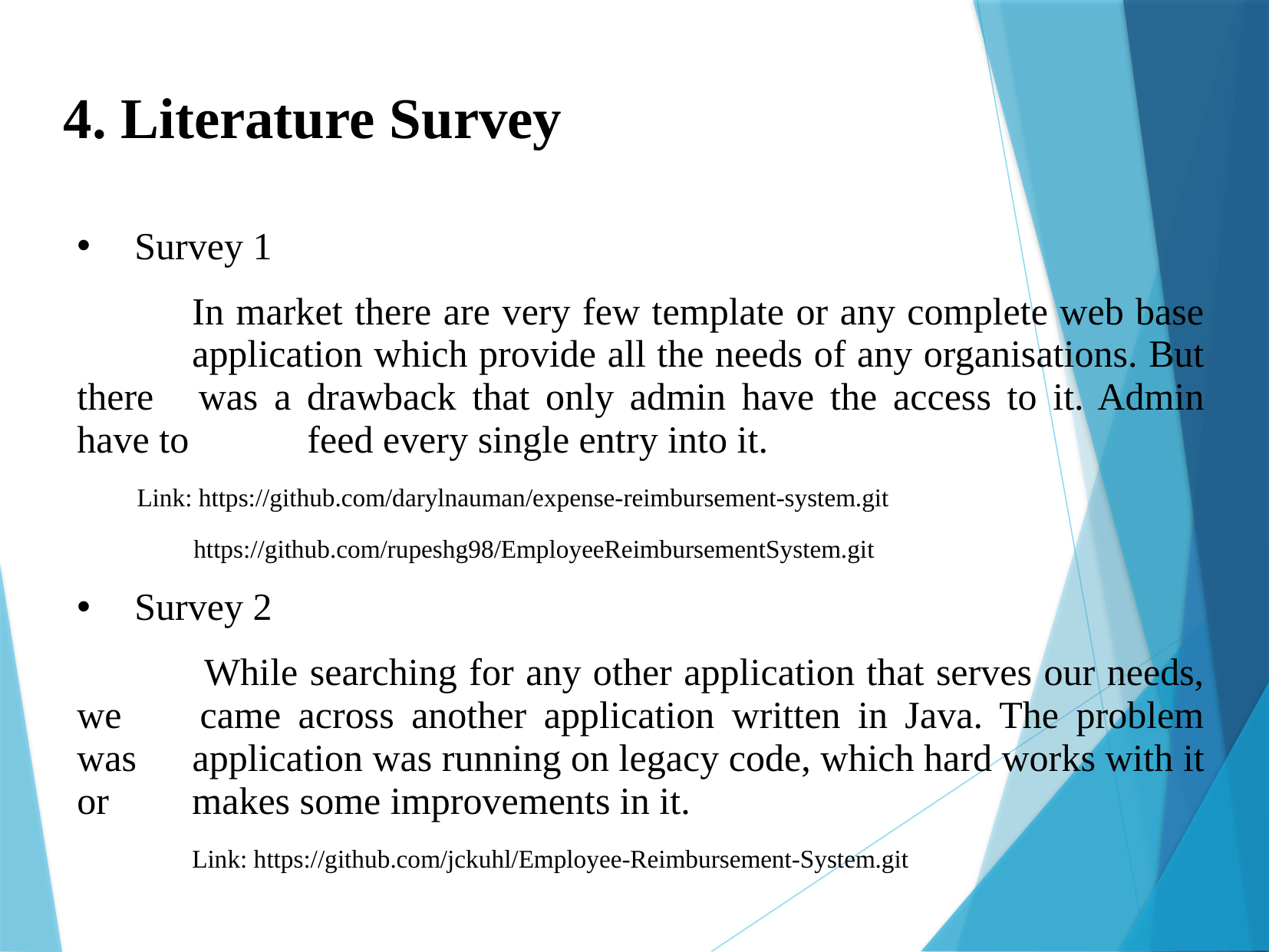

4. Literature Survey
Survey 1
	In market there are very few template or any complete web base 	application which provide all the needs of any organisations. But there 	was a drawback that only admin have the access to it. Admin have to 	feed every single entry into it.
	Link: https://github.com/darylnauman/expense-reimbursement-system.git
		https://github.com/rupeshg98/EmployeeReimbursementSystem.git
Survey 2
	 While searching for any other application that serves our needs, we 	came across another application written in Java. The problem was 	application was running on legacy code, which hard works with it or 	makes some improvements in it.
	Link: https://github.com/jckuhl/Employee-Reimbursement-System.git